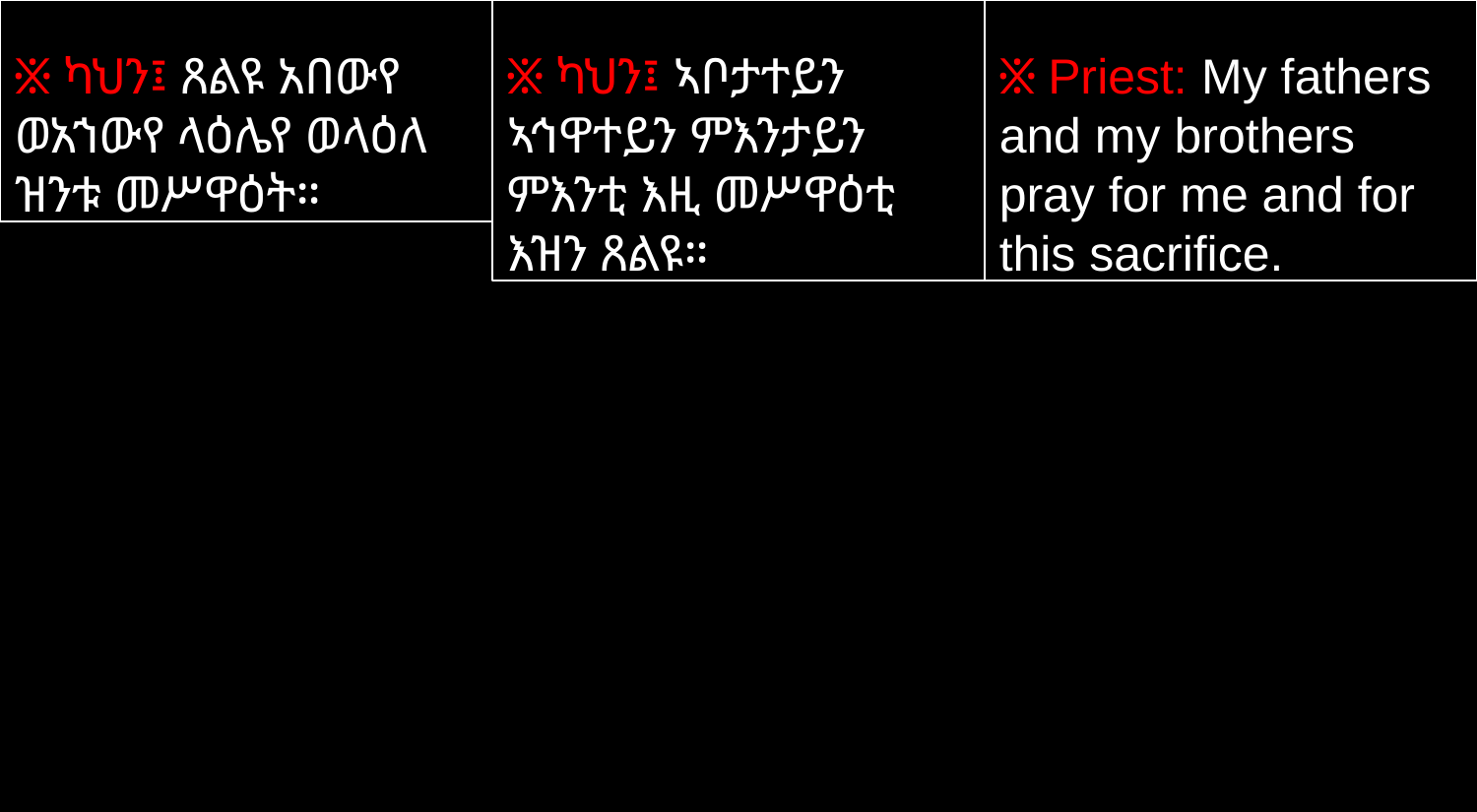

፠ ካህን፤ ጸልዩ አበውየ ወአኀውየ ላዕሌየ ወላዕለ ዝንቱ መሥዋዕት።

፠ ካህን፤ ኣቦታተይን ኣኅዋተይን ምእንታይን ምእንቲ እዚ መሥዋዕቲ እዝን ጸልዩ።

፠ Priest: My fathers and my brothers pray for me and for this sacrifice.